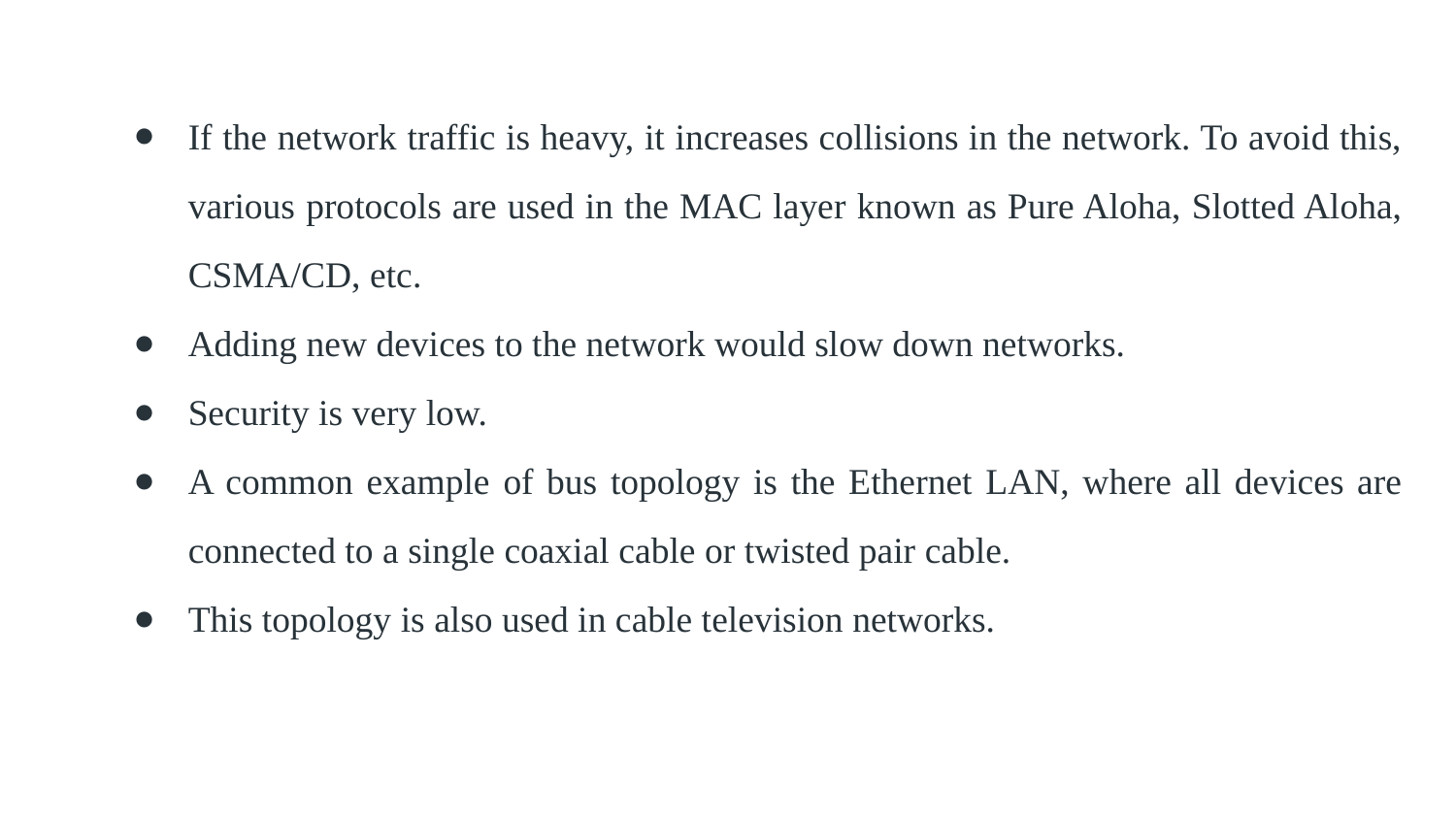

If the network traffic is heavy, it increases collisions in the network. To avoid this, various protocols are used in the MAC layer known as Pure Aloha, Slotted Aloha, CSMA/CD, etc.
Adding new devices to the network would slow down networks.
Security is very low.
A common example of bus topology is the Ethernet LAN, where all devices are connected to a single coaxial cable or twisted pair cable.
This topology is also used in cable television networks.